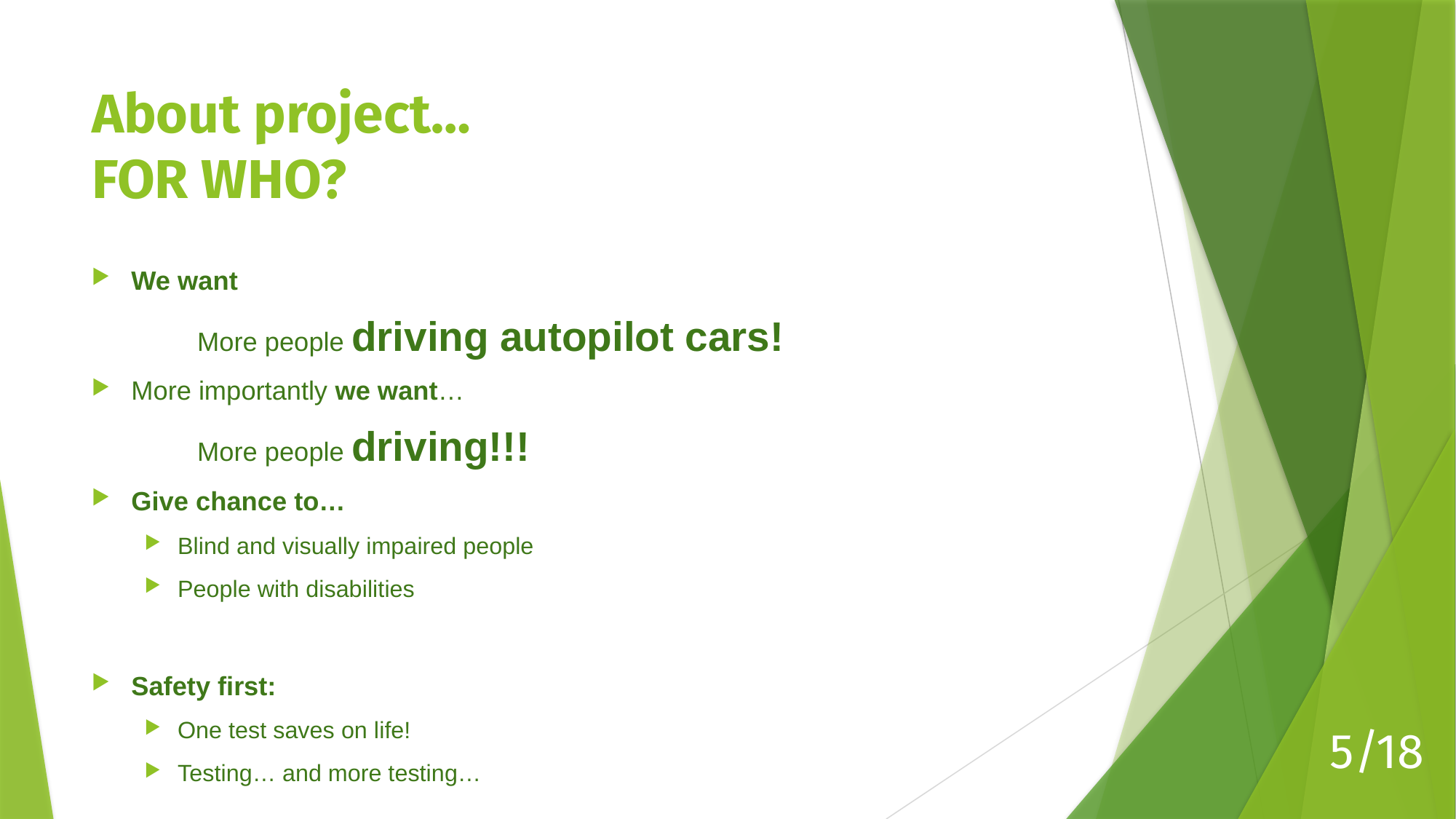

# About project… FOR WHO?
We want
	More people driving autopilot cars!
More importantly we want…
	More people driving!!!
Give chance to…
Blind and visually impaired people
People with disabilities

Safety first:
One test saves on life!
Testing… and more testing…
5/18